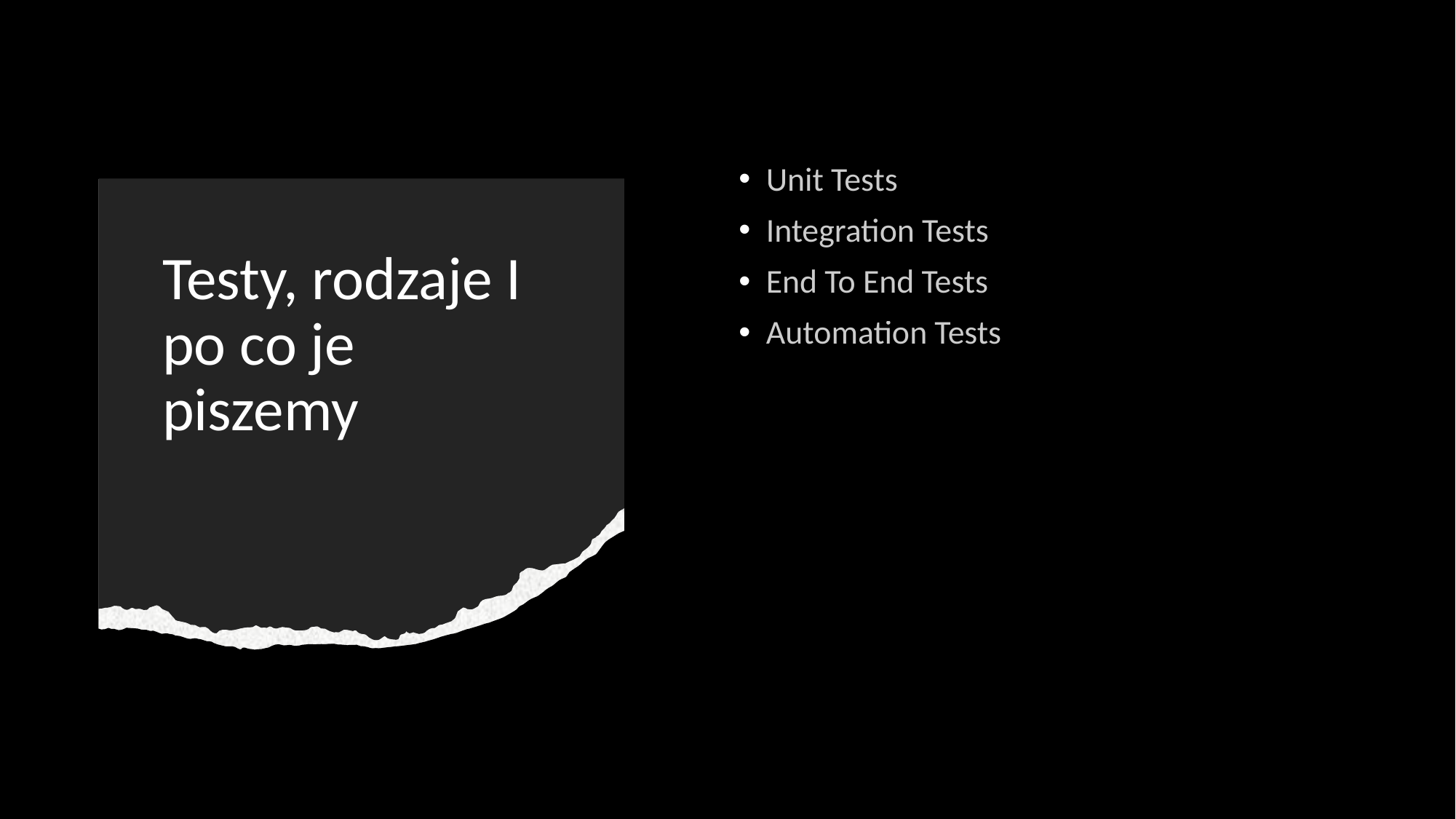

Unit Tests
Integration Tests
End To End Tests
Automation Tests

# Testy, rodzaje I po co je piszemy